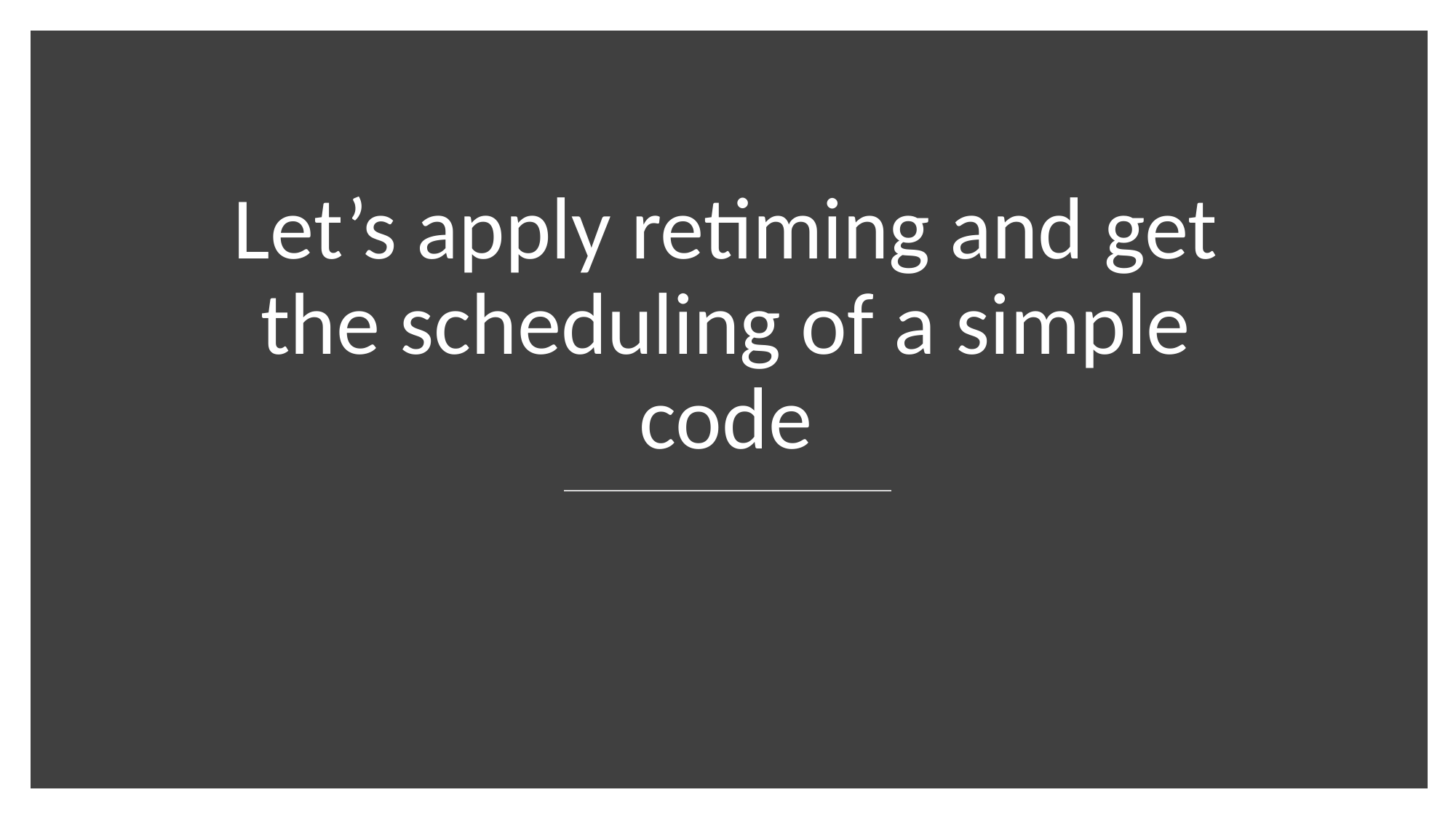

# Let’s apply retiming and get the scheduling of a simple code